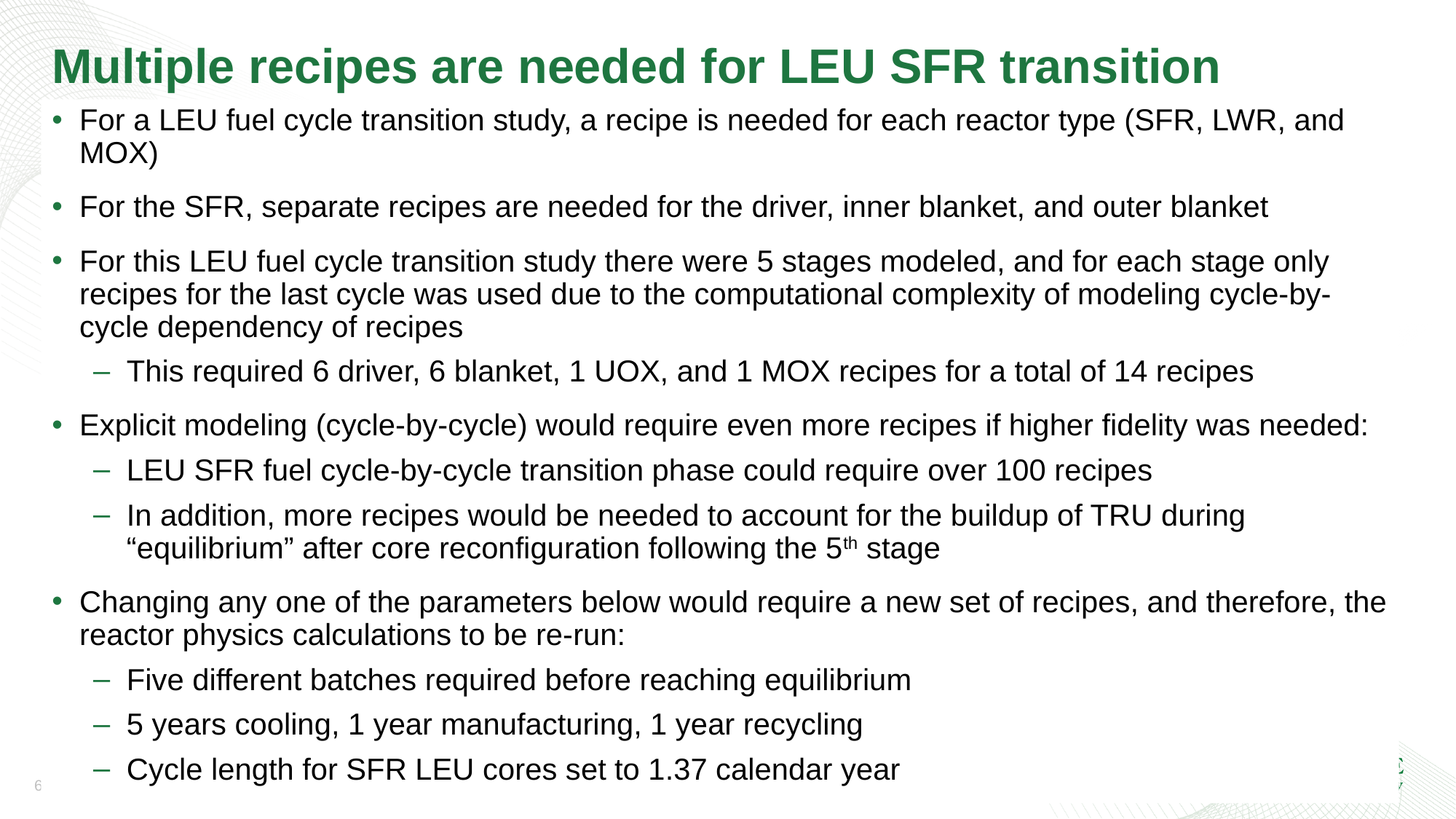

# Multiple recipes are needed for LEU SFR transition
For a LEU fuel cycle transition study, a recipe is needed for each reactor type (SFR, LWR, and MOX)
For the SFR, separate recipes are needed for the driver, inner blanket, and outer blanket
For this LEU fuel cycle transition study there were 5 stages modeled, and for each stage only recipes for the last cycle was used due to the computational complexity of modeling cycle-by-cycle dependency of recipes
This required 6 driver, 6 blanket, 1 UOX, and 1 MOX recipes for a total of 14 recipes
Explicit modeling (cycle-by-cycle) would require even more recipes if higher fidelity was needed:
LEU SFR fuel cycle-by-cycle transition phase could require over 100 recipes
In addition, more recipes would be needed to account for the buildup of TRU during “equilibrium” after core reconfiguration following the 5th stage
Changing any one of the parameters below would require a new set of recipes, and therefore, the reactor physics calculations to be re-run:
Five different batches required before reaching equilibrium
5 years cooling, 1 year manufacturing, 1 year recycling
Cycle length for SFR LEU cores set to 1.37 calendar year